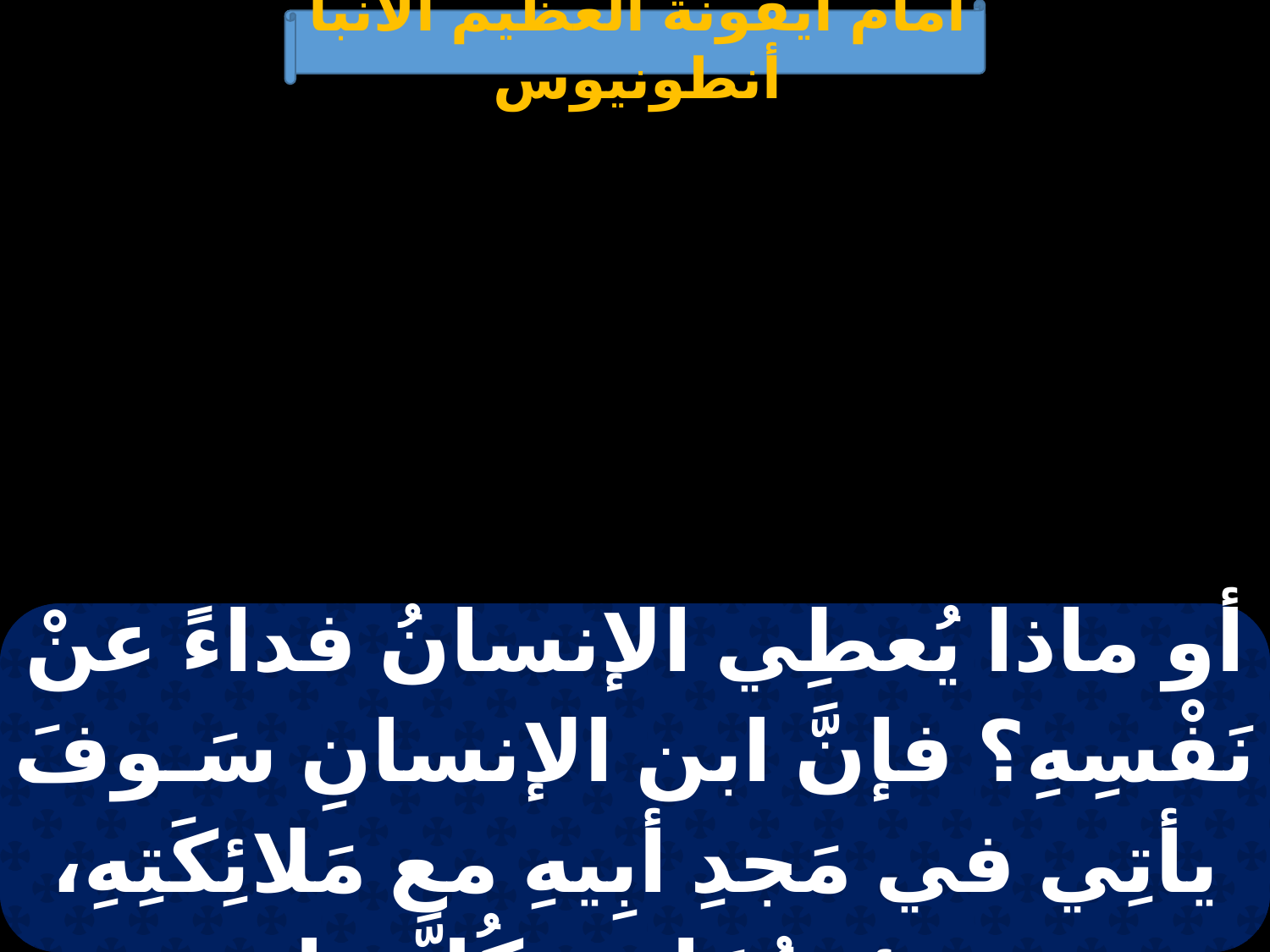

أمام أيقونة العظيم الأنبا أنطونيوس
| أو ماذا يُعطِي الإنسانُ فداءً عنْ نَفْسِهِ؟ فإنَّ ابن الإنسانِ سَـوفَ يأتِي في مَجدِ أبِيهِ مع مَلائِكَتِهِ، وحينئذٍ يُجَازِي كُلَّ واحدٍ حَسَبَ عَمَلِهِ |
| --- |